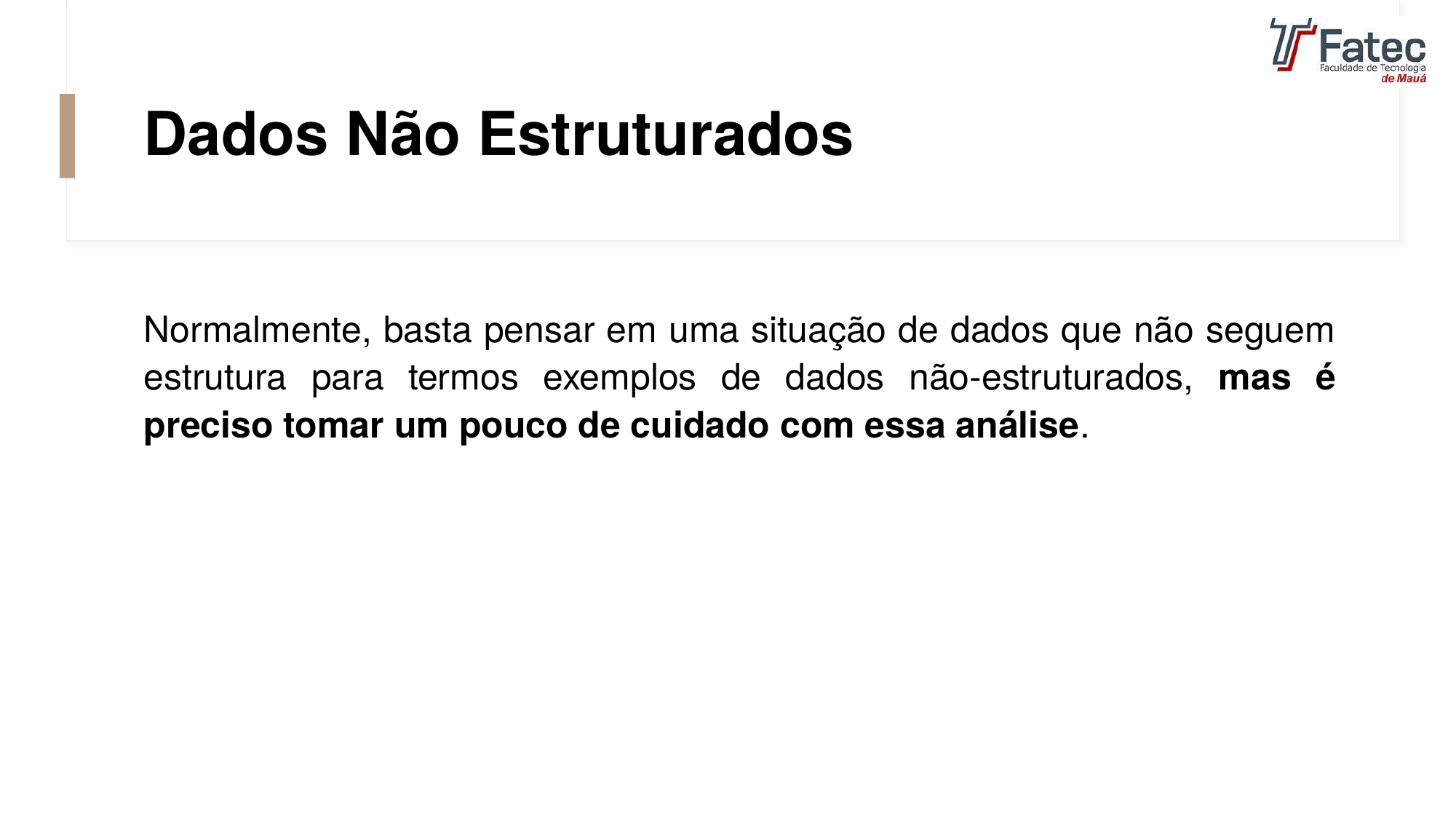

# Dados Não Estruturados
Normalmente, basta pensar em uma situação de dados que não seguem estrutura para termos exemplos de dados não-estruturados, mas é preciso tomar um pouco de cuidado com essa análise.